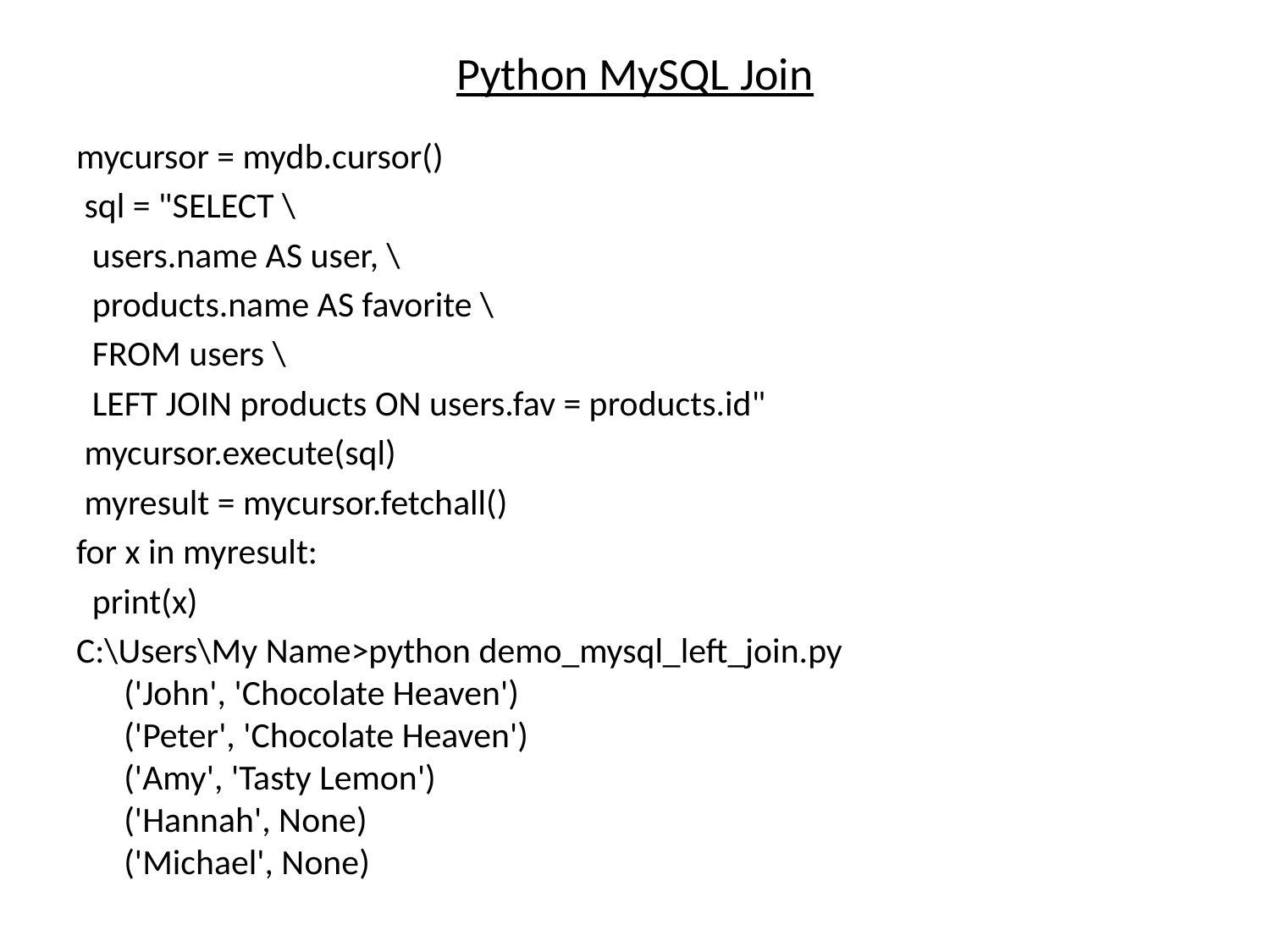

# Python MySQL Join
mycursor = mydb.cursor()
 sql = "SELECT \
  users.name AS user, \
  products.name AS favorite \
  FROM users \
  LEFT JOIN products ON users.fav = products.id"
 mycursor.execute(sql)
 myresult = mycursor.fetchall()
for x in myresult:
  print(x)
C:\Users\My Name>python demo_mysql_left_join.py
('John', 'Chocolate Heaven')
('Peter', 'Chocolate Heaven')
('Amy', 'Tasty Lemon')
('Hannah', None)
('Michael', None)